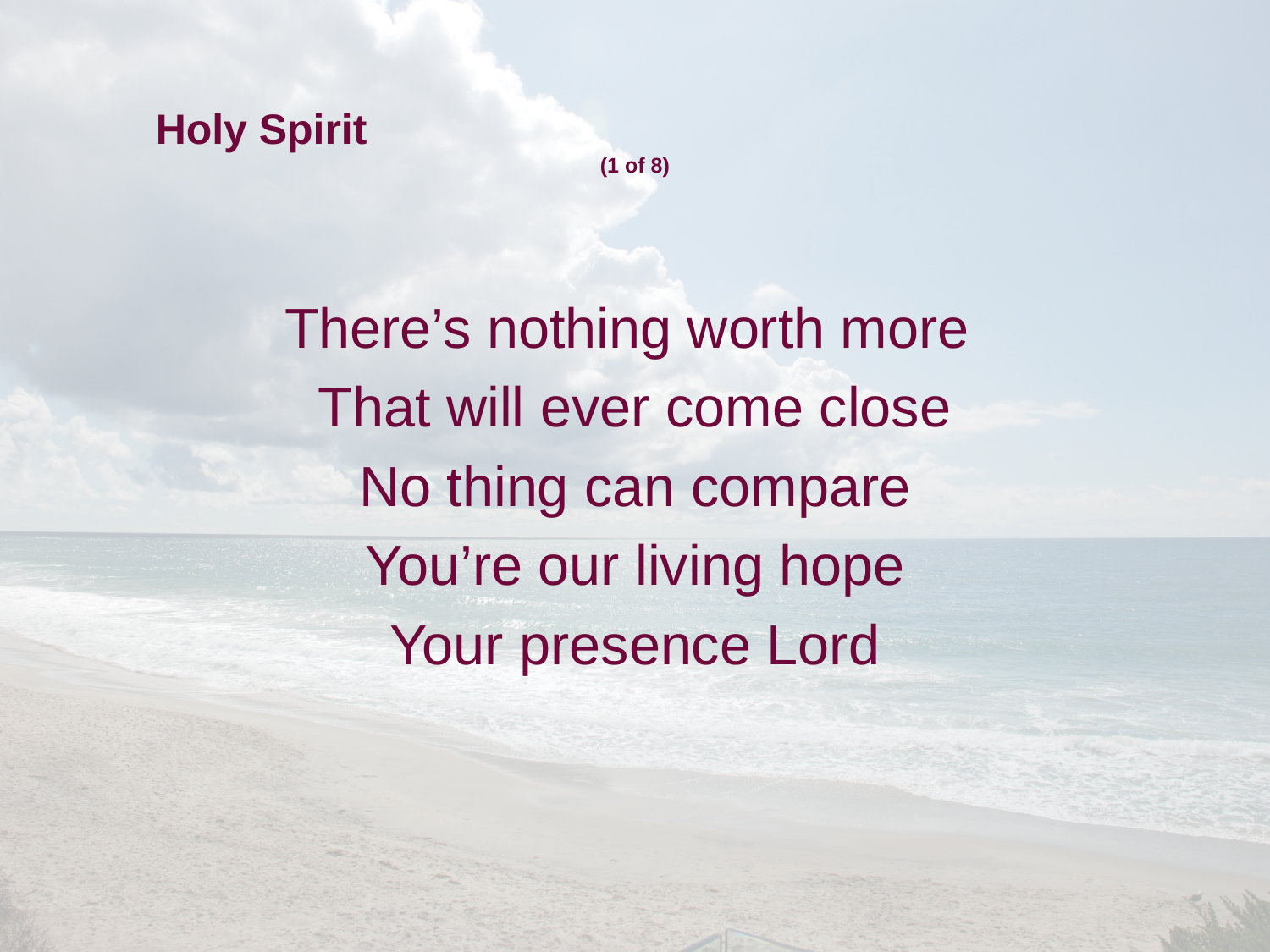

# Holy Spirit (1 of 8)
There’s nothing worth more
That will ever come close
No thing can compare
You’re our living hope
Your presence Lord